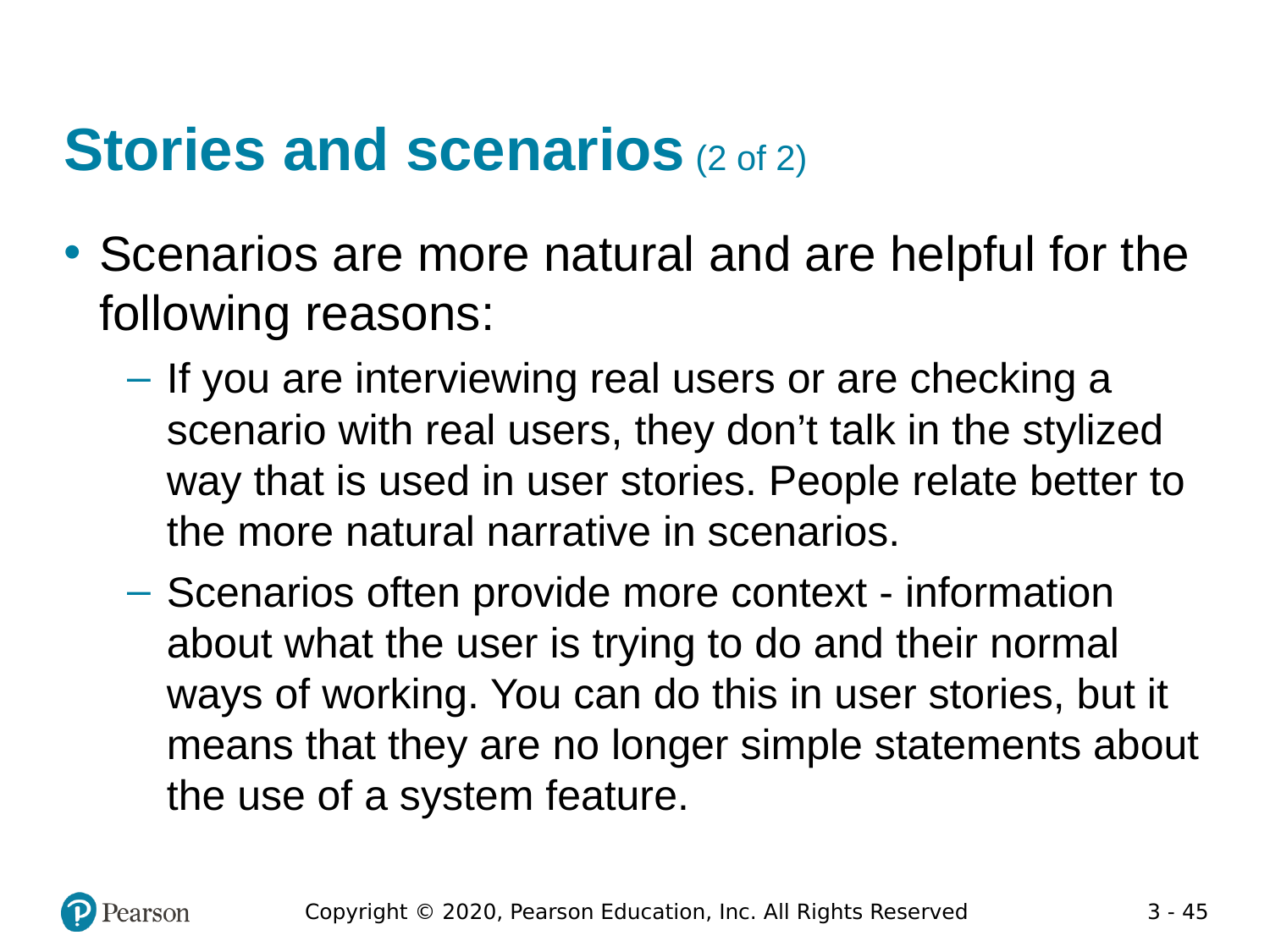

# Stories and scenarios (2 of 2)
Scenarios are more natural and are helpful for the following reasons:
If you are interviewing real users or are checking a scenario with real users, they don’t talk in the stylized way that is used in user stories. People relate better to the more natural narrative in scenarios.
Scenarios often provide more context - information about what the user is trying to do and their normal ways of working. You can do this in user stories, but it means that they are no longer simple statements about the use of a system feature.